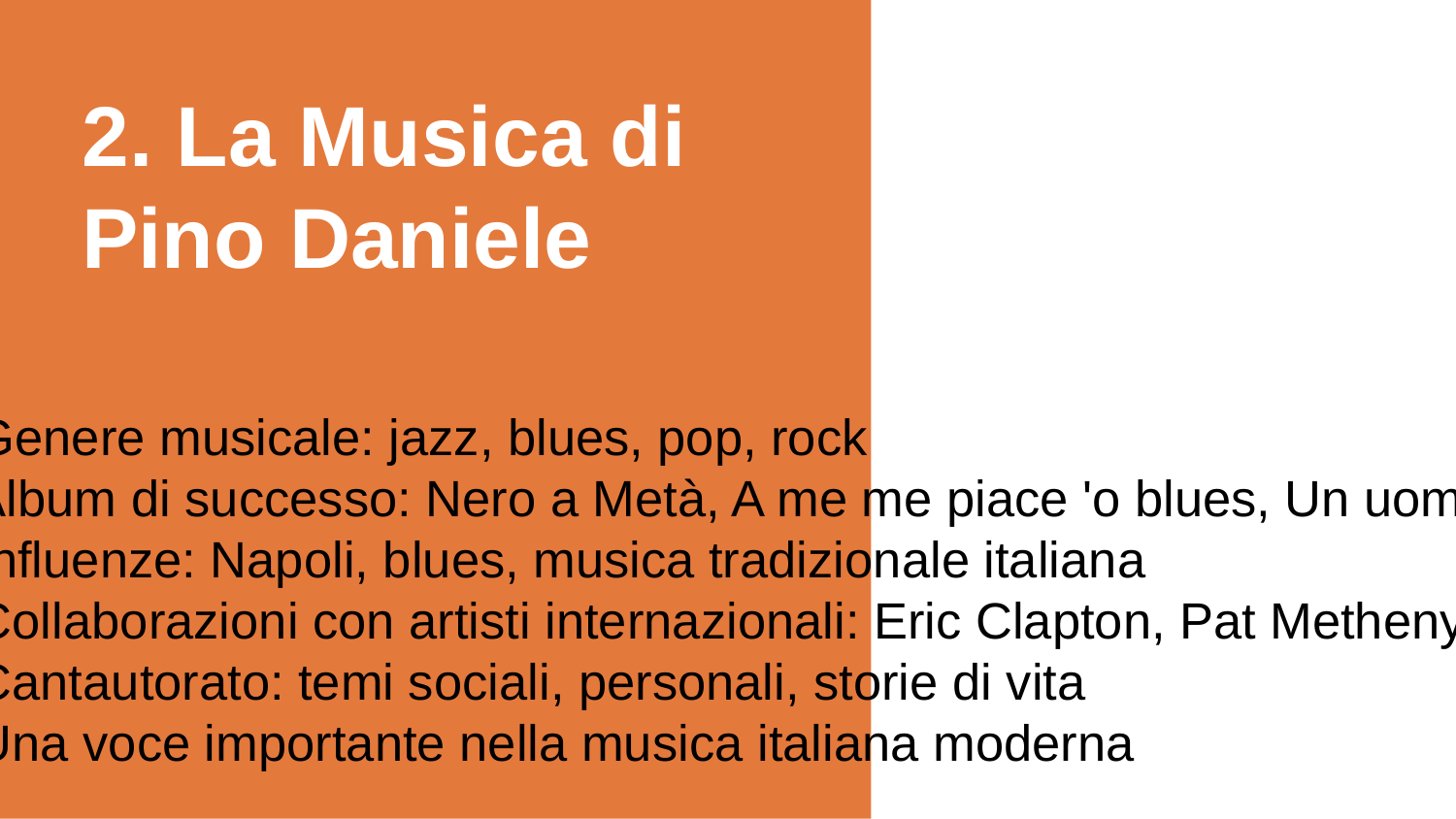

# 2. La Musica di Pino Daniele

1. Genere musicale: jazz, blues, pop, rock
2. Album di successo: Nero a Metà, A me me piace 'o blues, Un uomo in blues
3. Influenze: Napoli, blues, musica tradizionale italiana
4. Collaborazioni con artisti internazionali: Eric Clapton, Pat Metheny
5. Cantautorato: temi sociali, personali, storie di vita
6. Una voce importante nella musica italiana moderna